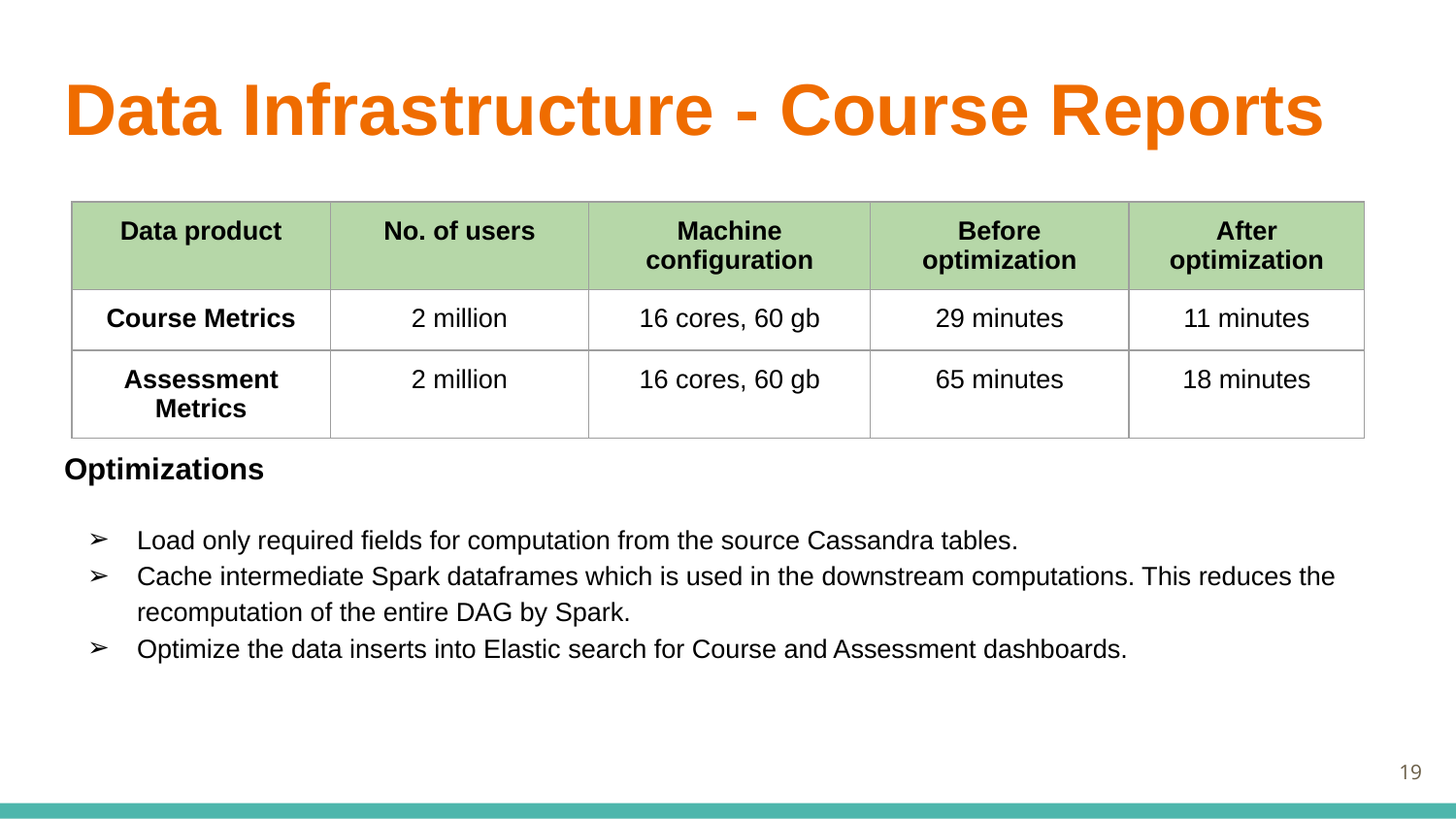

# Data Infrastructure - Course Reports
| Data product | No. of users | Machine configuration | Before optimization | After optimization |
| --- | --- | --- | --- | --- |
| Course Metrics | 2 million | 16 cores, 60 gb | 29 minutes | 11 minutes |
| Assessment Metrics | 2 million | 16 cores, 60 gb | 65 minutes | 18 minutes |
Optimizations
Load only required fields for computation from the source Cassandra tables.
Cache intermediate Spark dataframes which is used in the downstream computations. This reduces the recomputation of the entire DAG by Spark.
Optimize the data inserts into Elastic search for Course and Assessment dashboards.
19